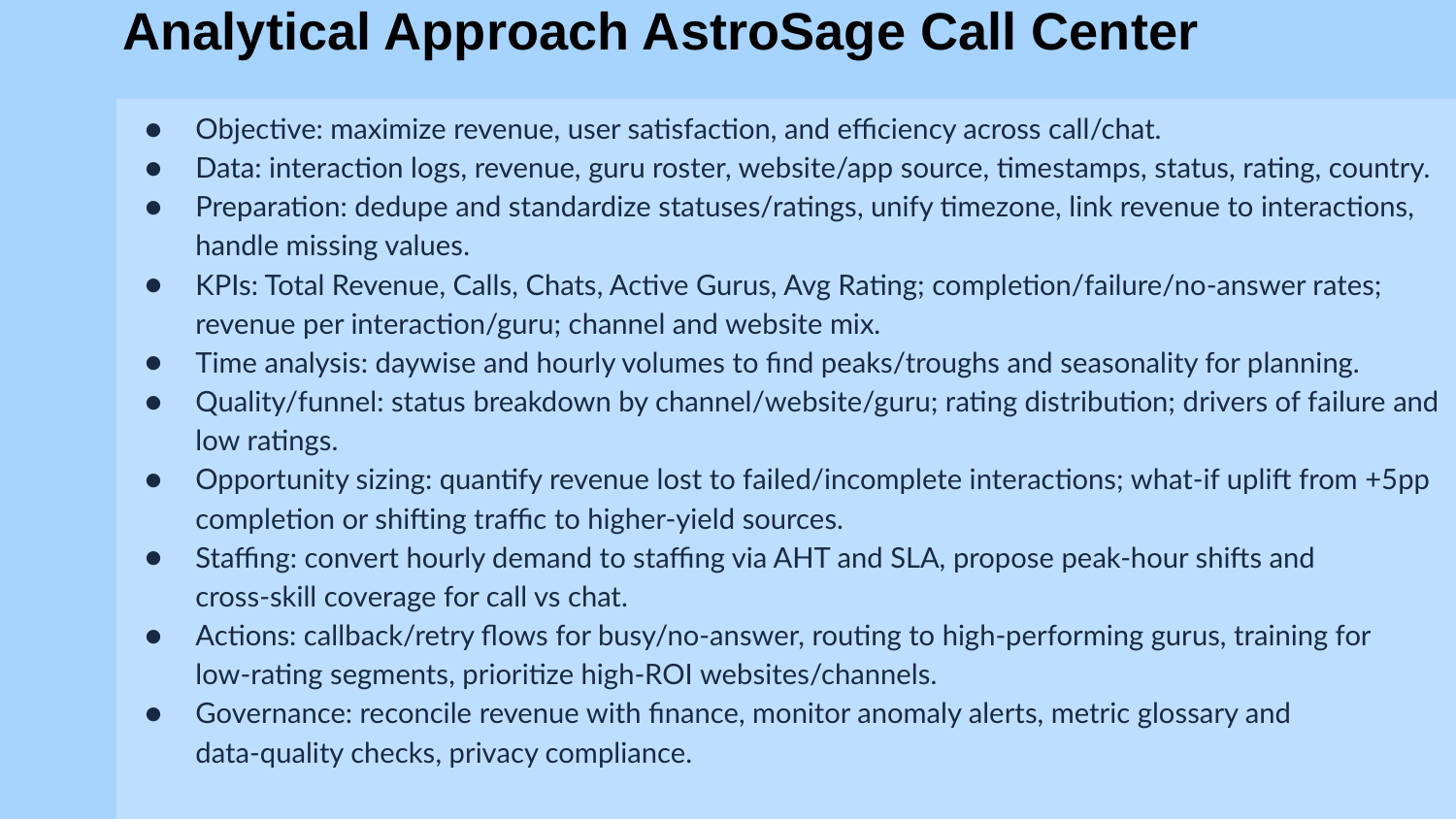

# Analytical Approach AstroSage Call Center
Objective: maximize revenue, user satisfaction, and efficiency across call/chat.
Data: interaction logs, revenue, guru roster, website/app source, timestamps, status, rating, country.
Preparation: dedupe and standardize statuses/ratings, unify timezone, link revenue to interactions, handle missing values.
KPIs: Total Revenue, Calls, Chats, Active Gurus, Avg Rating; completion/failure/no‑answer rates; revenue per interaction/guru; channel and website mix.
Time analysis: daywise and hourly volumes to find peaks/troughs and seasonality for planning.
Quality/funnel: status breakdown by channel/website/guru; rating distribution; drivers of failure and low ratings.
Opportunity sizing: quantify revenue lost to failed/incomplete interactions; what‑if uplift from +5pp completion or shifting traffic to higher‑yield sources.
Staffing: convert hourly demand to staffing via AHT and SLA, propose peak‑hour shifts and cross‑skill coverage for call vs chat.
Actions: callback/retry flows for busy/no‑answer, routing to high‑performing gurus, training for low‑rating segments, prioritize high‑ROI websites/channels.
Governance: reconcile revenue with finance, monitor anomaly alerts, metric glossary and data‑quality checks, privacy compliance.